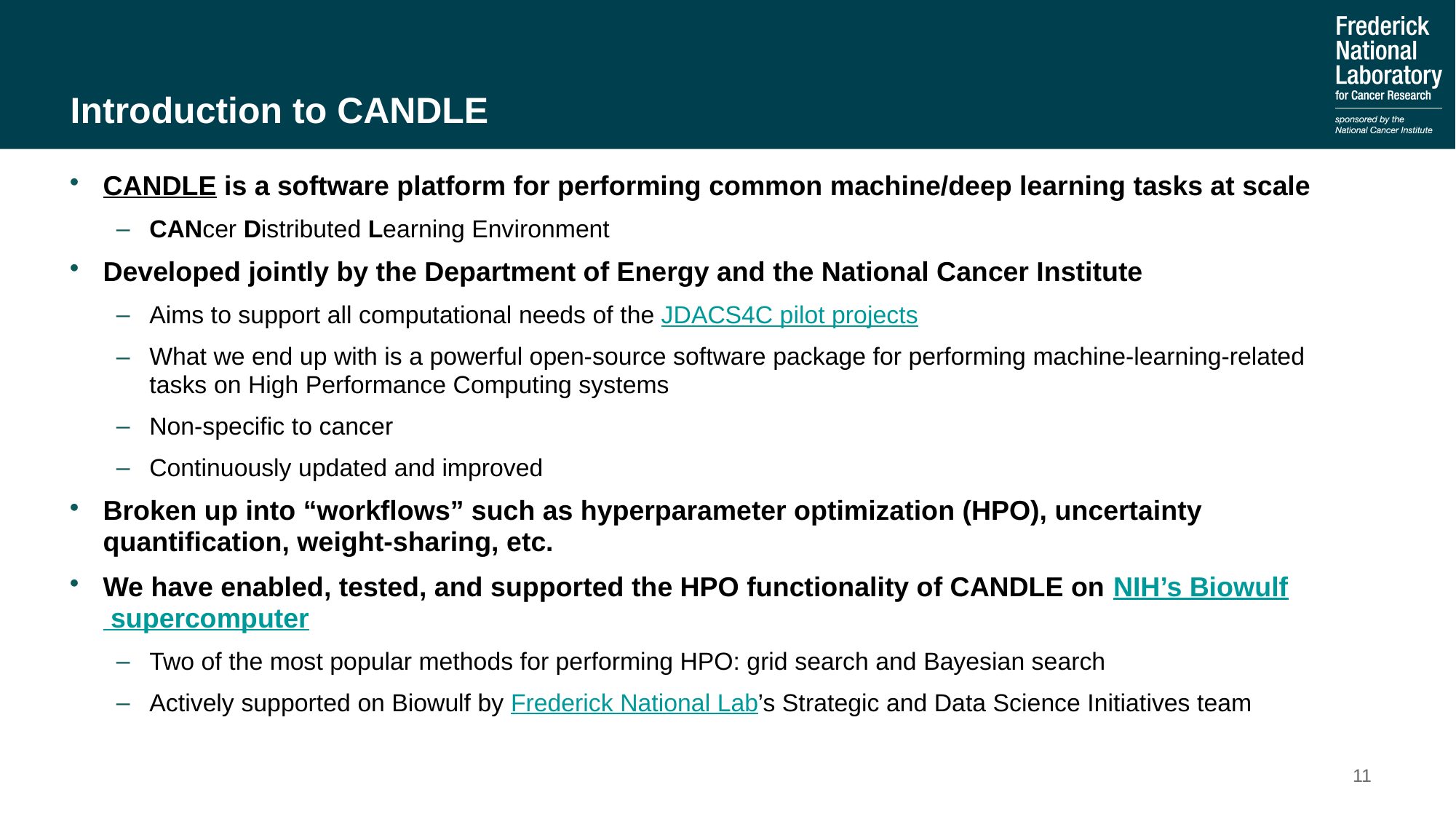

# Introduction to CANDLE
CANDLE is a software platform for performing common machine/deep learning tasks at scale
CANcer Distributed Learning Environment
Developed jointly by the Department of Energy and the National Cancer Institute
Aims to support all computational needs of the JDACS4C pilot projects
What we end up with is a powerful open-source software package for performing machine-learning-related tasks on High Performance Computing systems
Non-specific to cancer
Continuously updated and improved
Broken up into “workflows” such as hyperparameter optimization (HPO), uncertainty quantification, weight-sharing, etc.
We have enabled, tested, and supported the HPO functionality of CANDLE on NIH’s Biowulf supercomputer
Two of the most popular methods for performing HPO: grid search and Bayesian search
Actively supported on Biowulf by Frederick National Lab’s Strategic and Data Science Initiatives team
11